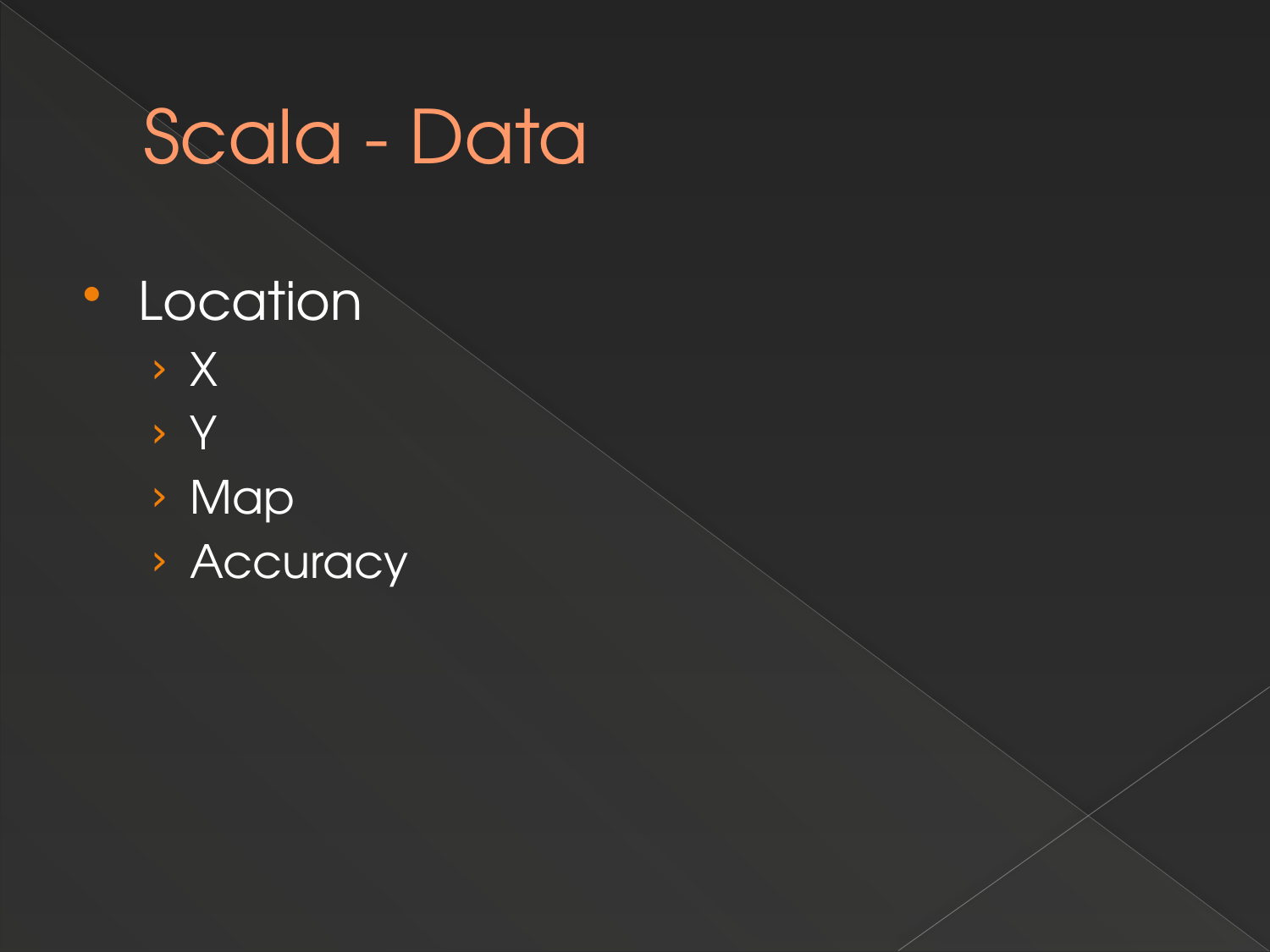

# Scala - Data
Location
X
Y
Map
Accuracy